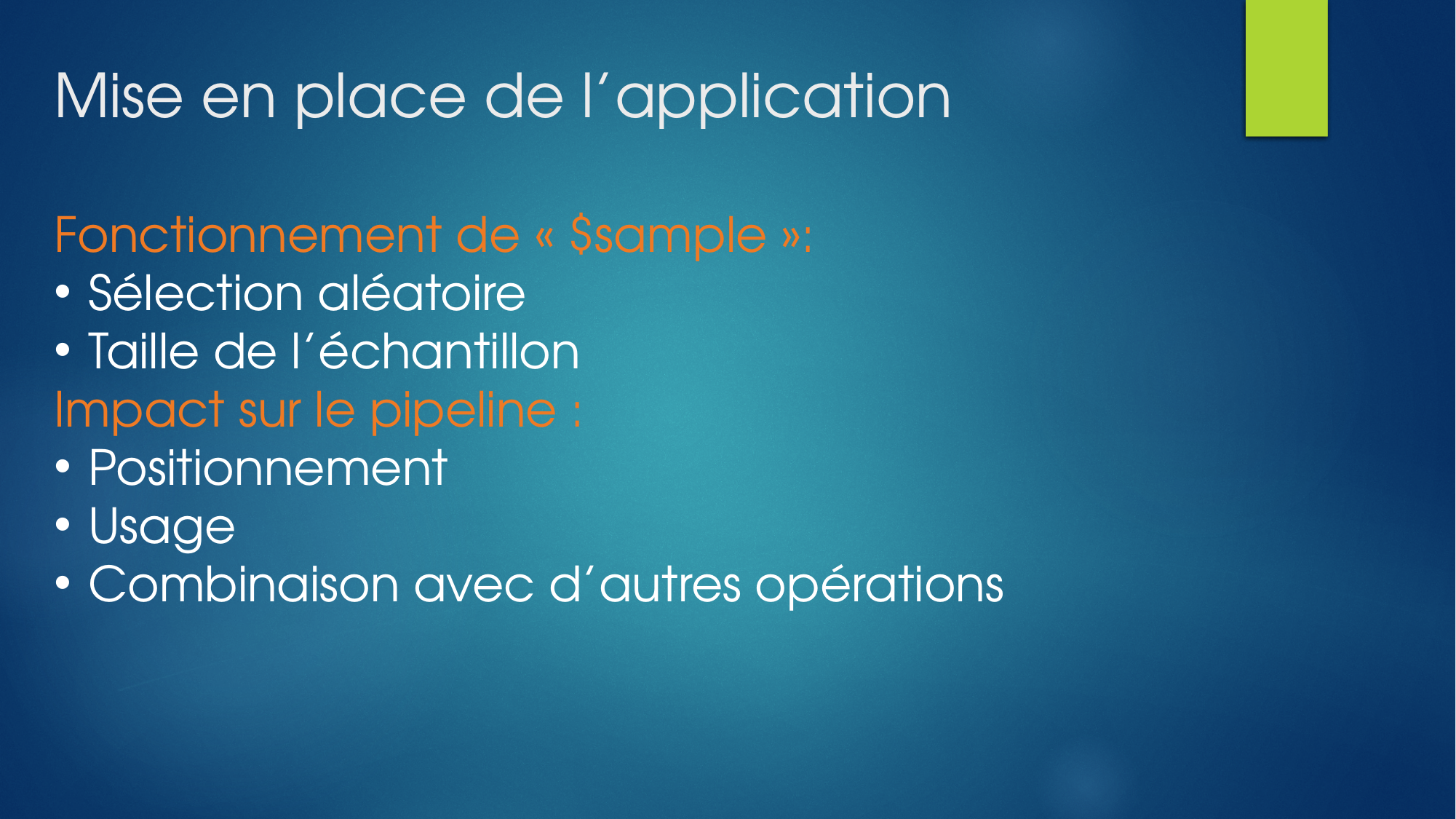

Mise en place de l’application
Fonctionnement de « $sample »:
Sélection aléatoire
Taille de l’échantillon
Impact sur le pipeline :
Positionnement
Usage
Combinaison avec d’autres opérations